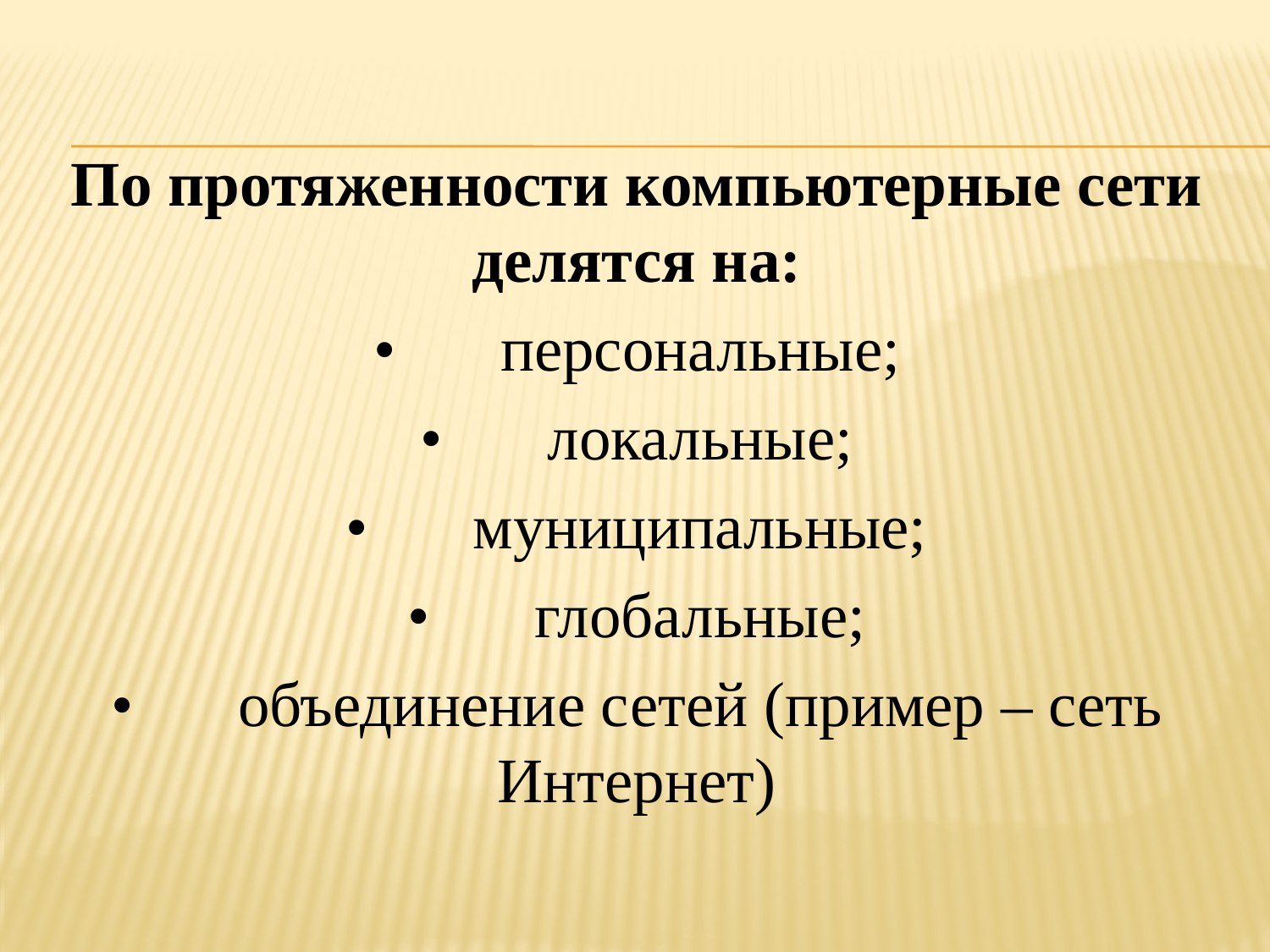

По протяженности компьютерные сети делятся на:
•	персональные;
•	локальные;
•	муниципальные;
•	глобальные;
•	объединение сетей (пример – сеть Интернет)